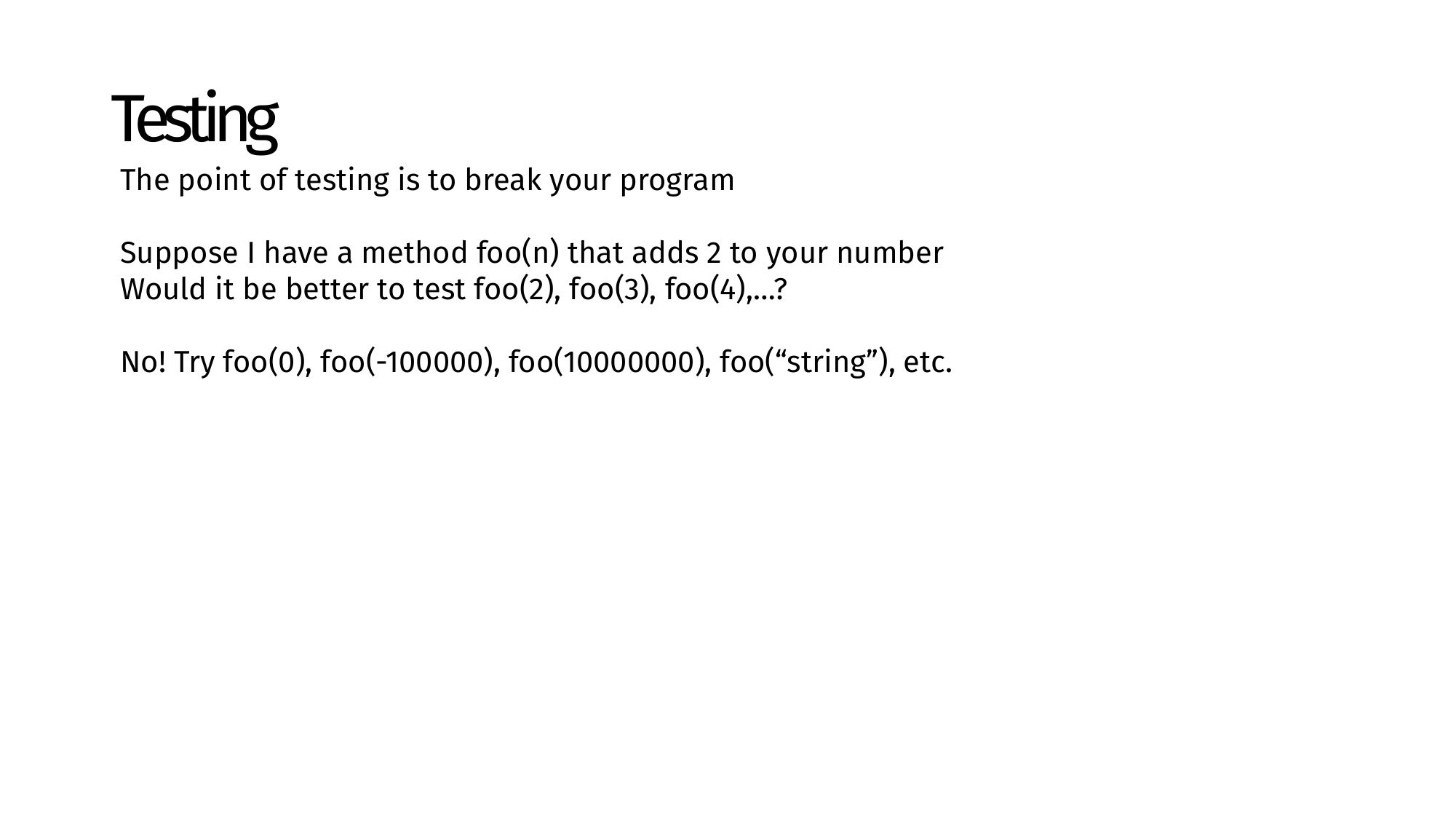

Testing
The point of testing is to break your program

Suppose I have a method foo(n) that adds 2 to your number
Would it be better to test foo(2), foo(3), foo(4),…?

No! Try foo(0), foo(-100000), foo(10000000), foo(“string”), etc.